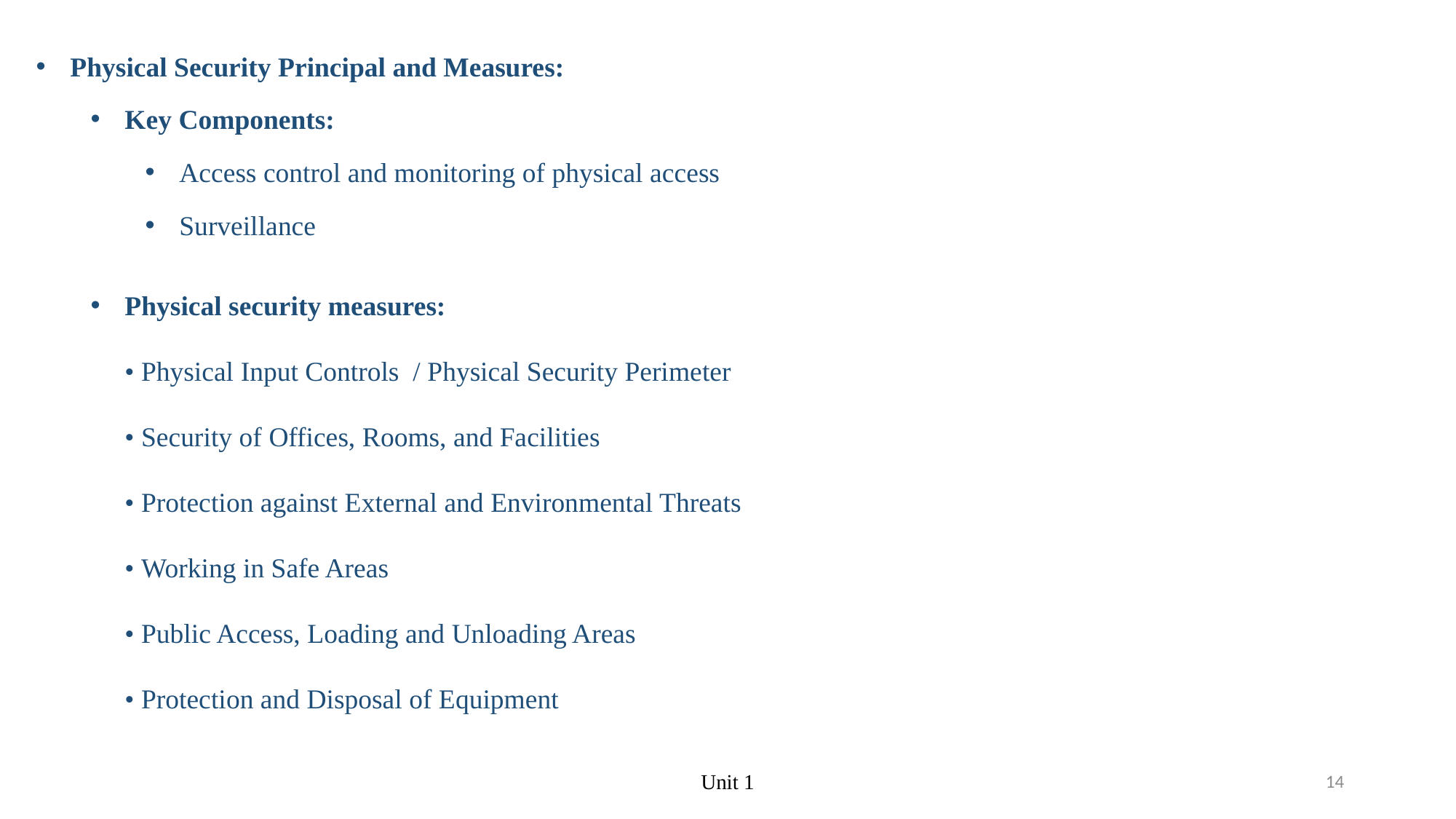

Physical Security Principal and Measures:
Key Components:
Access control and monitoring of physical access
Surveillance
Physical security measures:
• Physical Input Controls  / Physical Security Perimeter
• Security of Offices, Rooms, and Facilities
• Protection against External and Environmental Threats
• Working in Safe Areas
• Public Access, Loading and Unloading Areas
• Protection and Disposal of Equipment
Unit 1
14